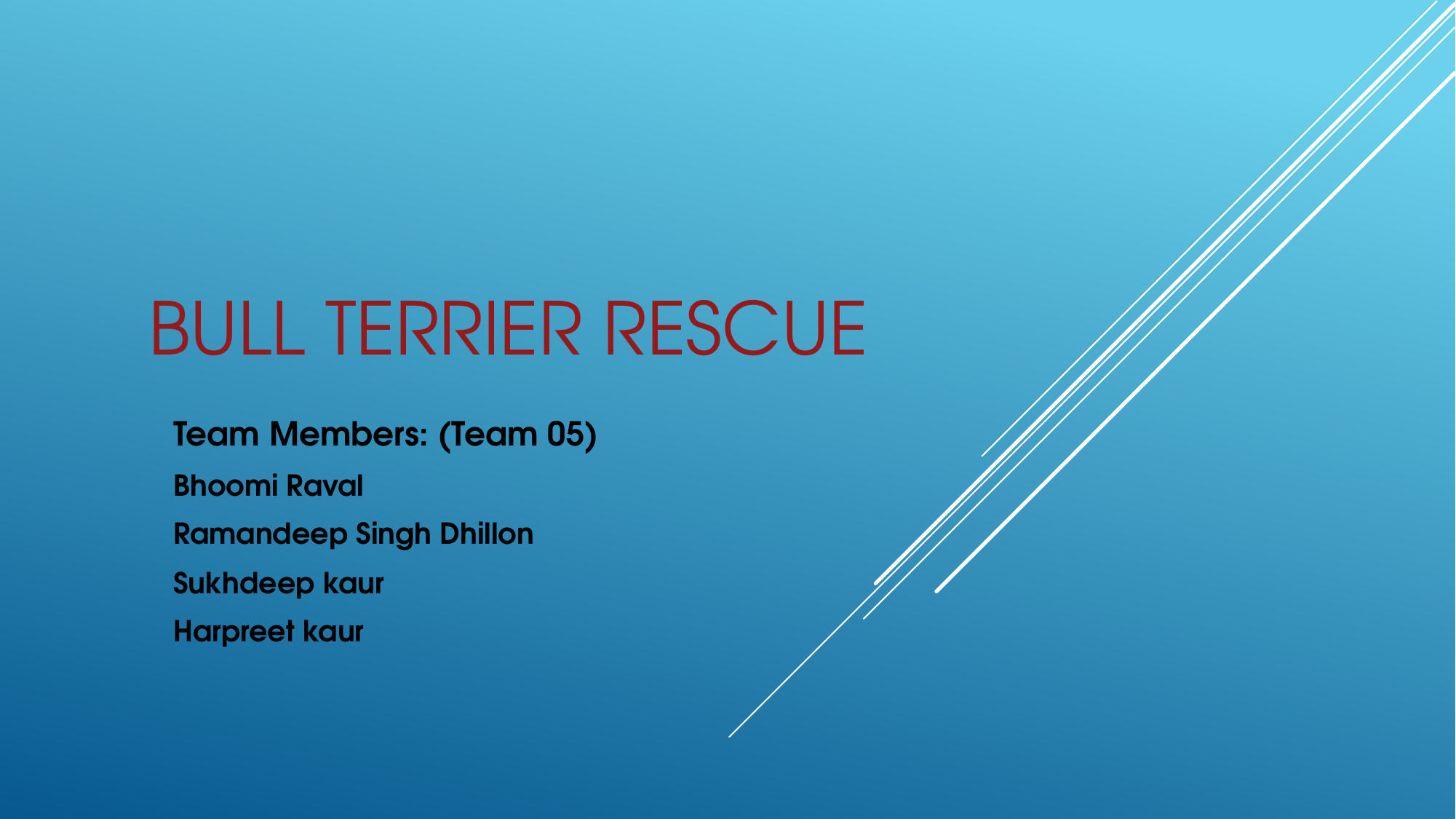

# Bull Terrier Rescue
Team Members: (Team 05)
Bhoomi Raval
Ramandeep Singh Dhillon
Sukhdeep kaur
Harpreet kaur